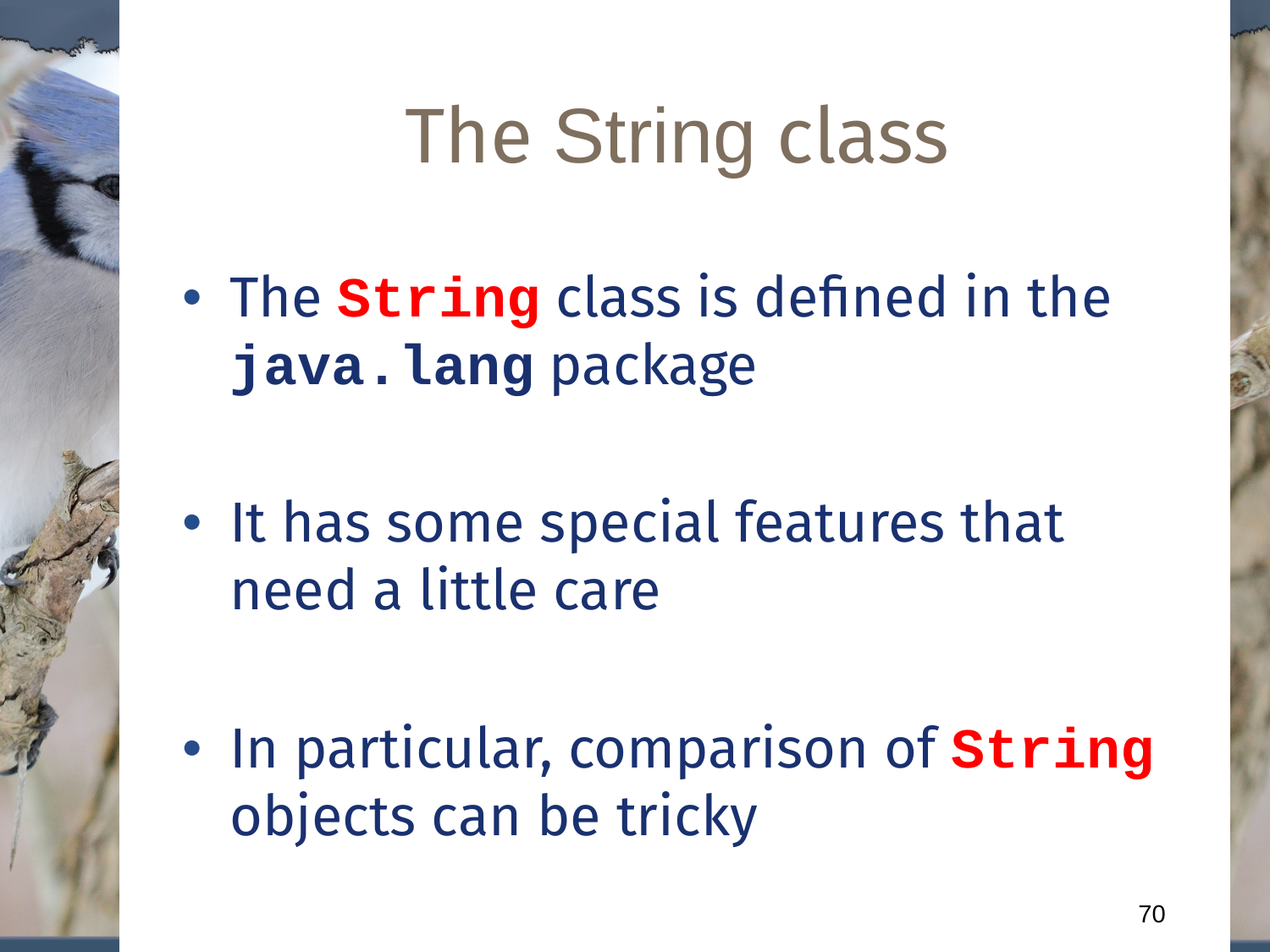

The String class
The String class is defined in the java.lang package

It has some special features that need a little care

In particular, comparison of String objects can be tricky